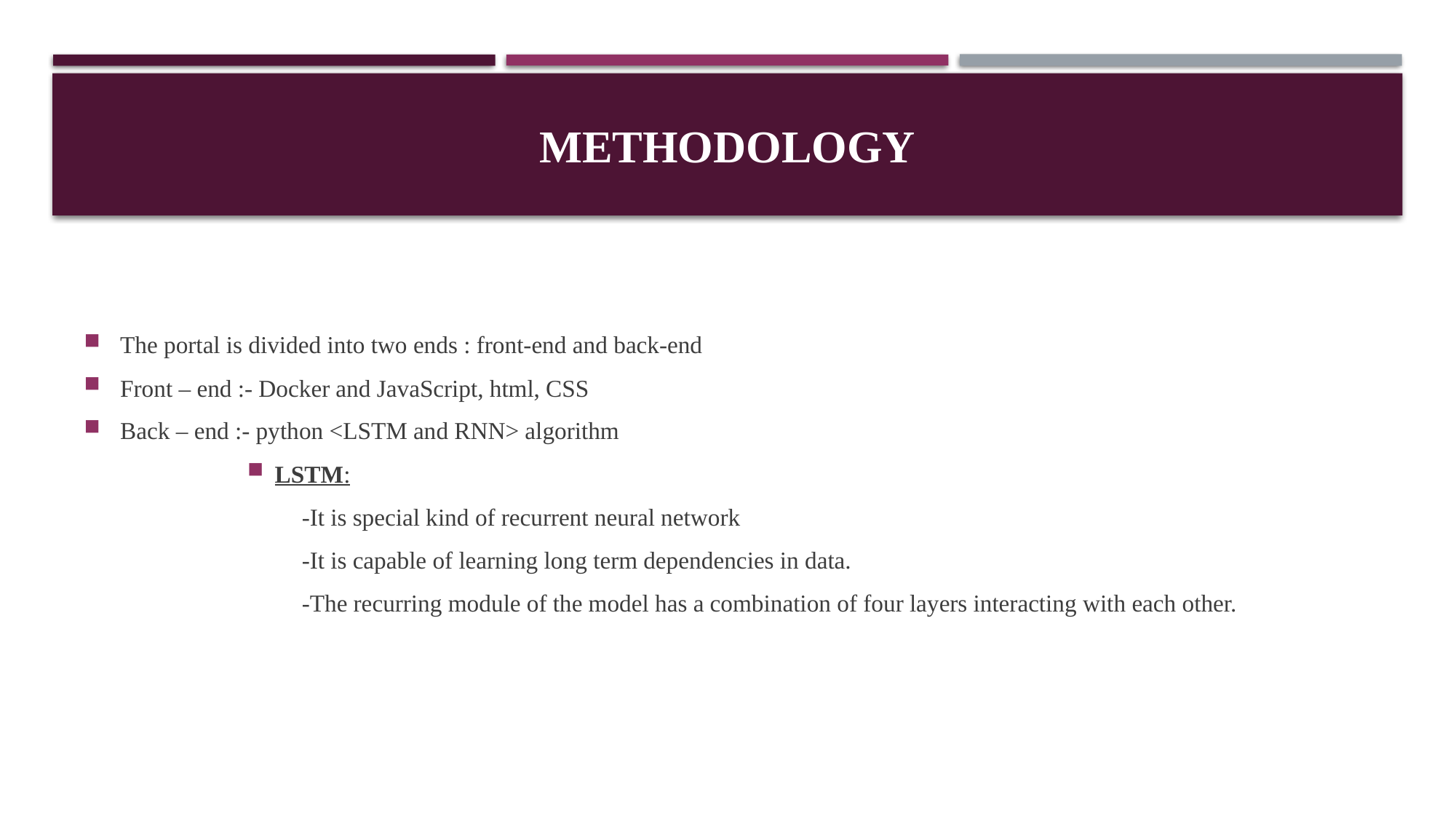

# Methodology
The portal is divided into two ends : front-end and back-end
Front – end :- Docker and JavaScript, html, CSS
Back – end :- python <LSTM and RNN> algorithm
LSTM:
-It is special kind of recurrent neural network
-It is capable of learning long term dependencies in data.
-The recurring module of the model has a combination of four layers interacting with each other.